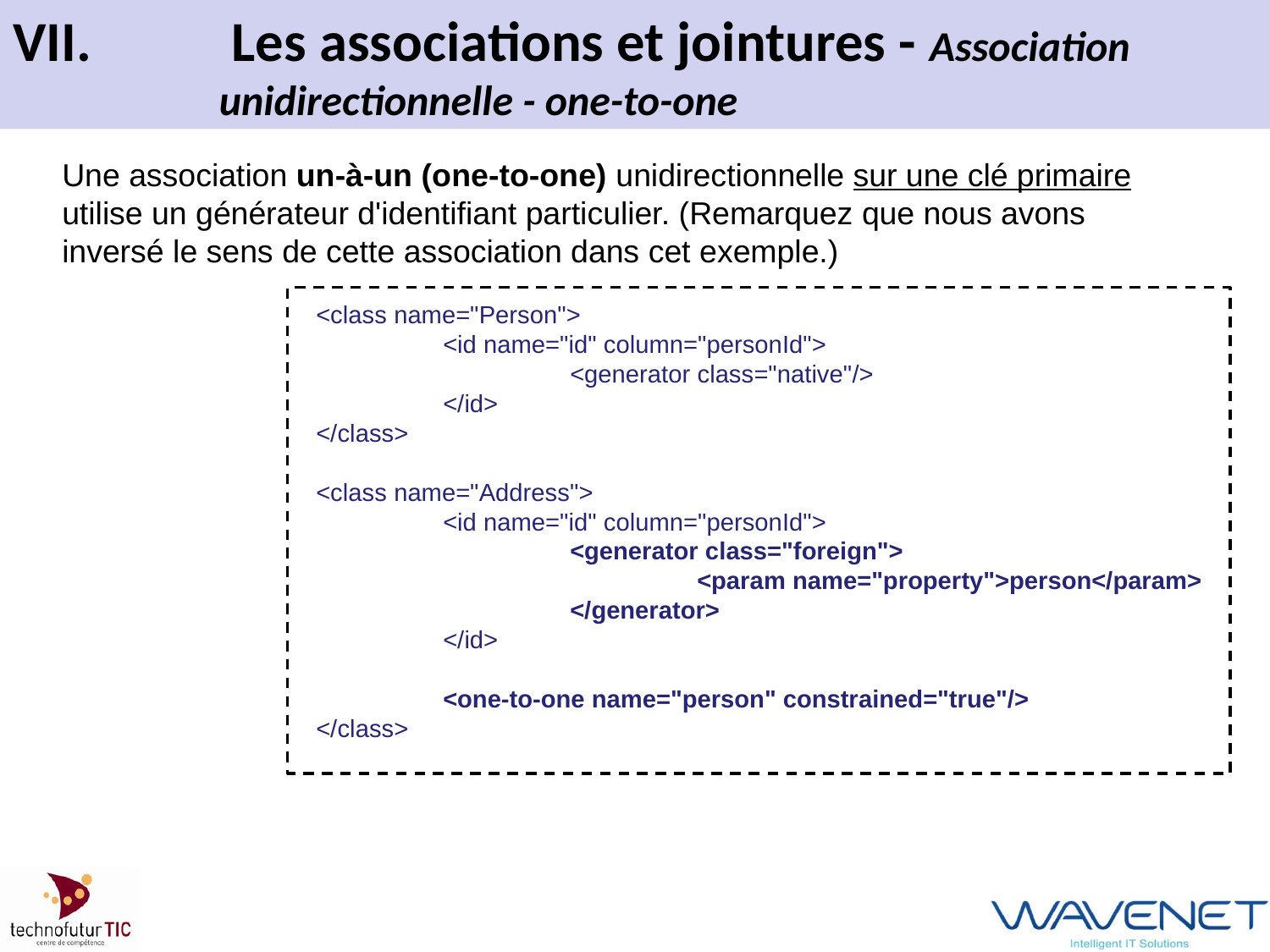

# VII.		 Les associations et jointures - Association 	 	unidirectionnelle - one-to-one
Une association un-à-un (one-to-one) unidirectionnelle sur une clé primaire
utilise un générateur d'identifiant particulier. (Remarquez que nous avons
inversé le sens de cette association dans cet exemple.)

<class name="Person">
	<id name="id" column="personId">
		<generator class="native"/>
	</id>
</class>

<class name="Address">
	<id name="id" column="personId">
		<generator class="foreign">
			<param name="property">person</param>
		</generator>
	</id>

	<one-to-one name="person" constrained="true"/>
</class>